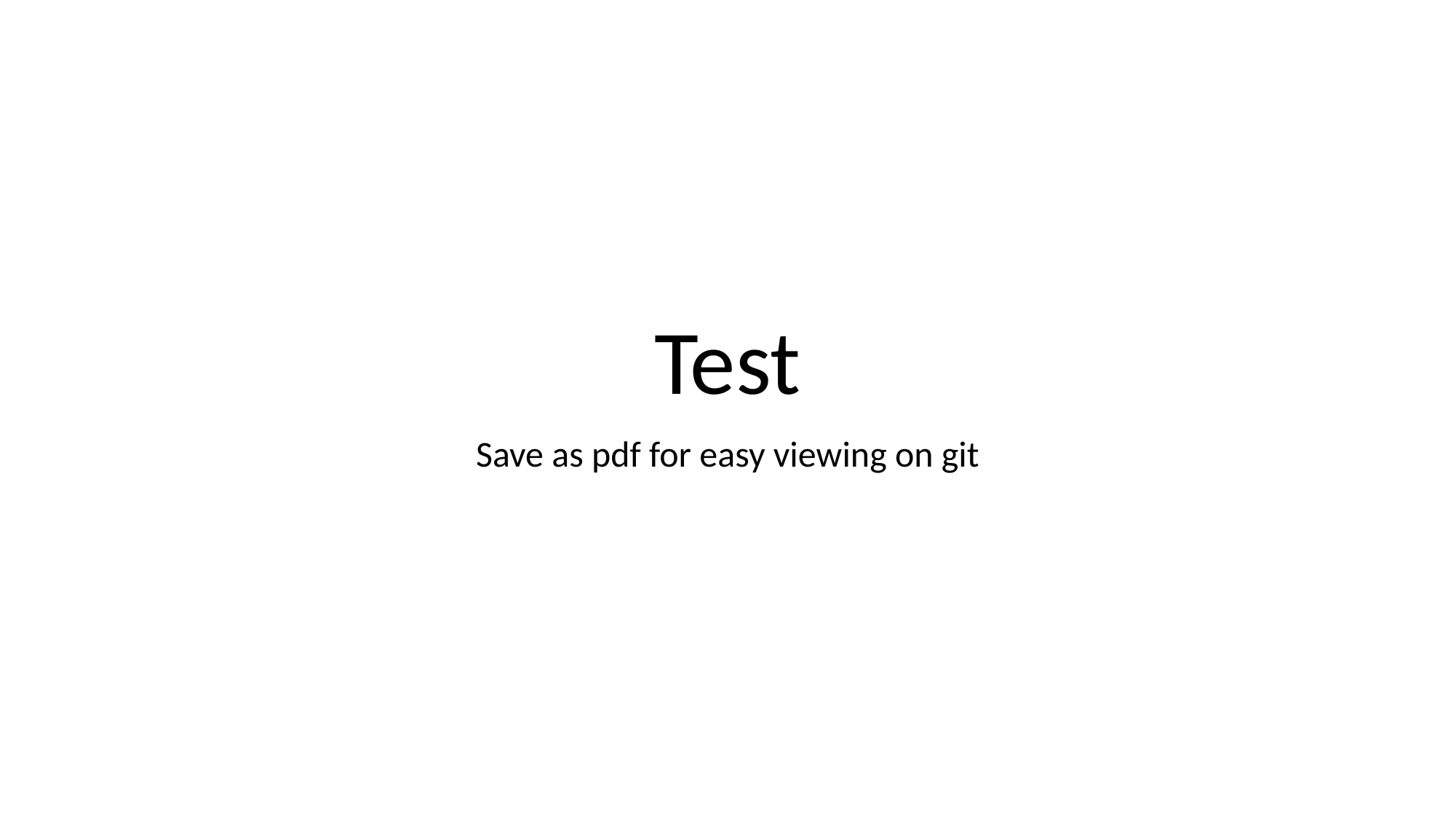

# Test
Save as pdf for easy viewing on git